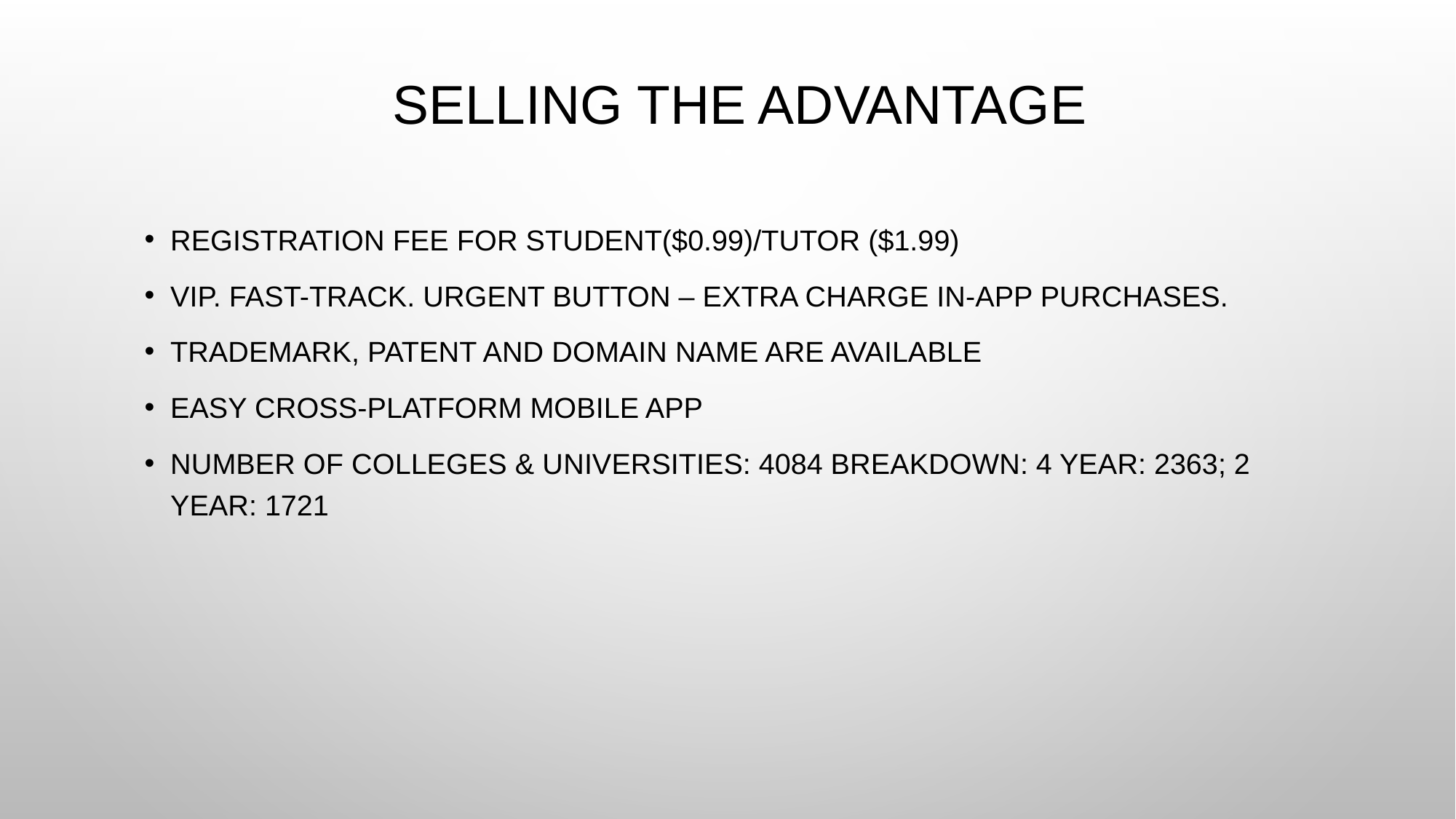

# Selling the advantage
Registration fee for student($0.99)/tutor ($1.99)
VIP. Fast-track. Urgent button – extra charge in-app purchases.
Trademark, patent and domain name are available
Easy cross-platform mobile app
Number of Colleges & Universities: 4084 Breakdown: 4 year: 2363; 2 year: 1721